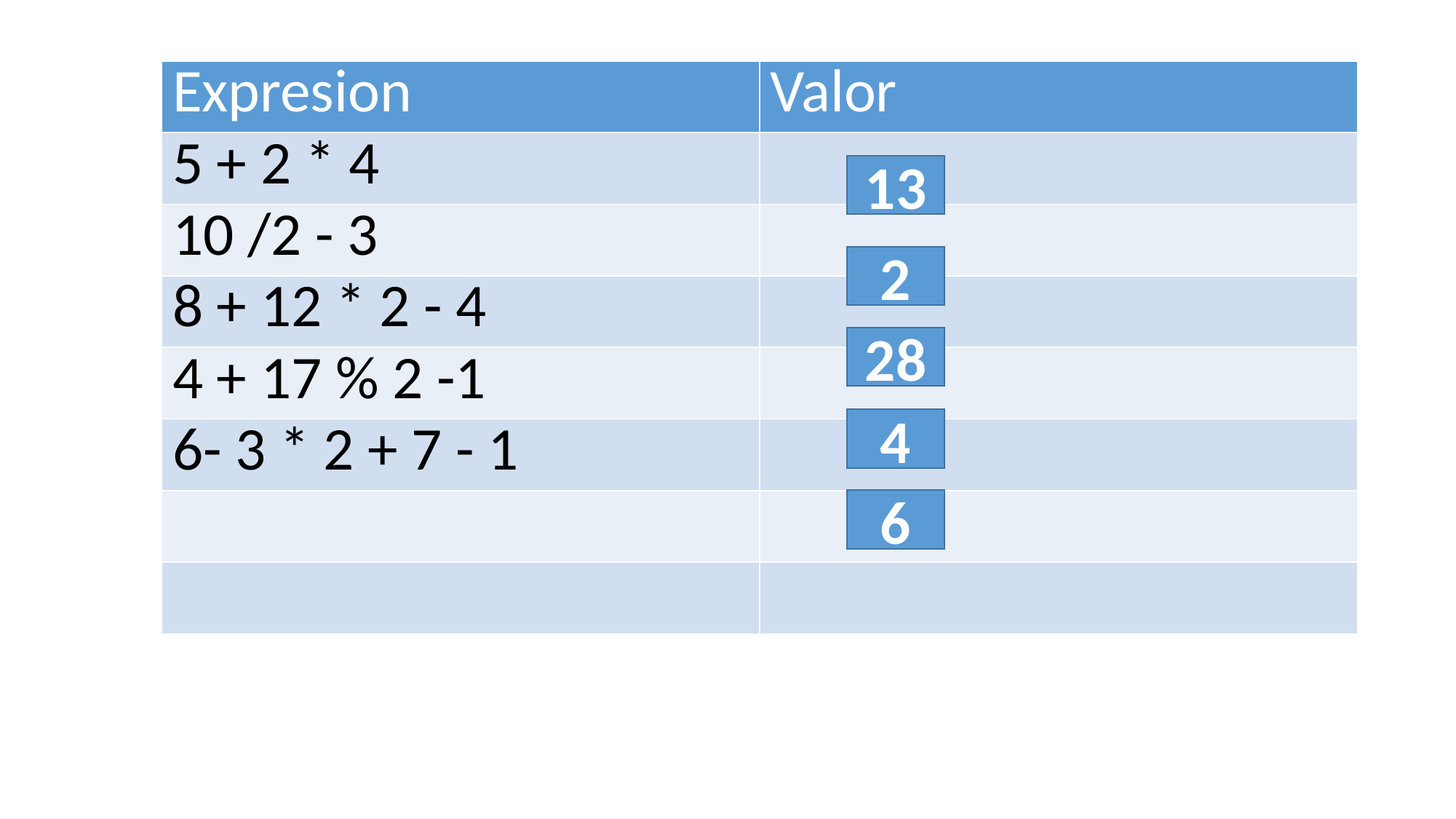

#
| Expresion | Valor |
| --- | --- |
| 5 + 2 \* 4 |  |
| 10 /2 - 3 |  |
| 8 + 12 \* 2 - 4 |  |
| 4 + 17 % 2 -1 |  |
| 6- 3 \* 2 + 7 - 1 |  |
|  |  |
|  |  |
13
2
28
4
6